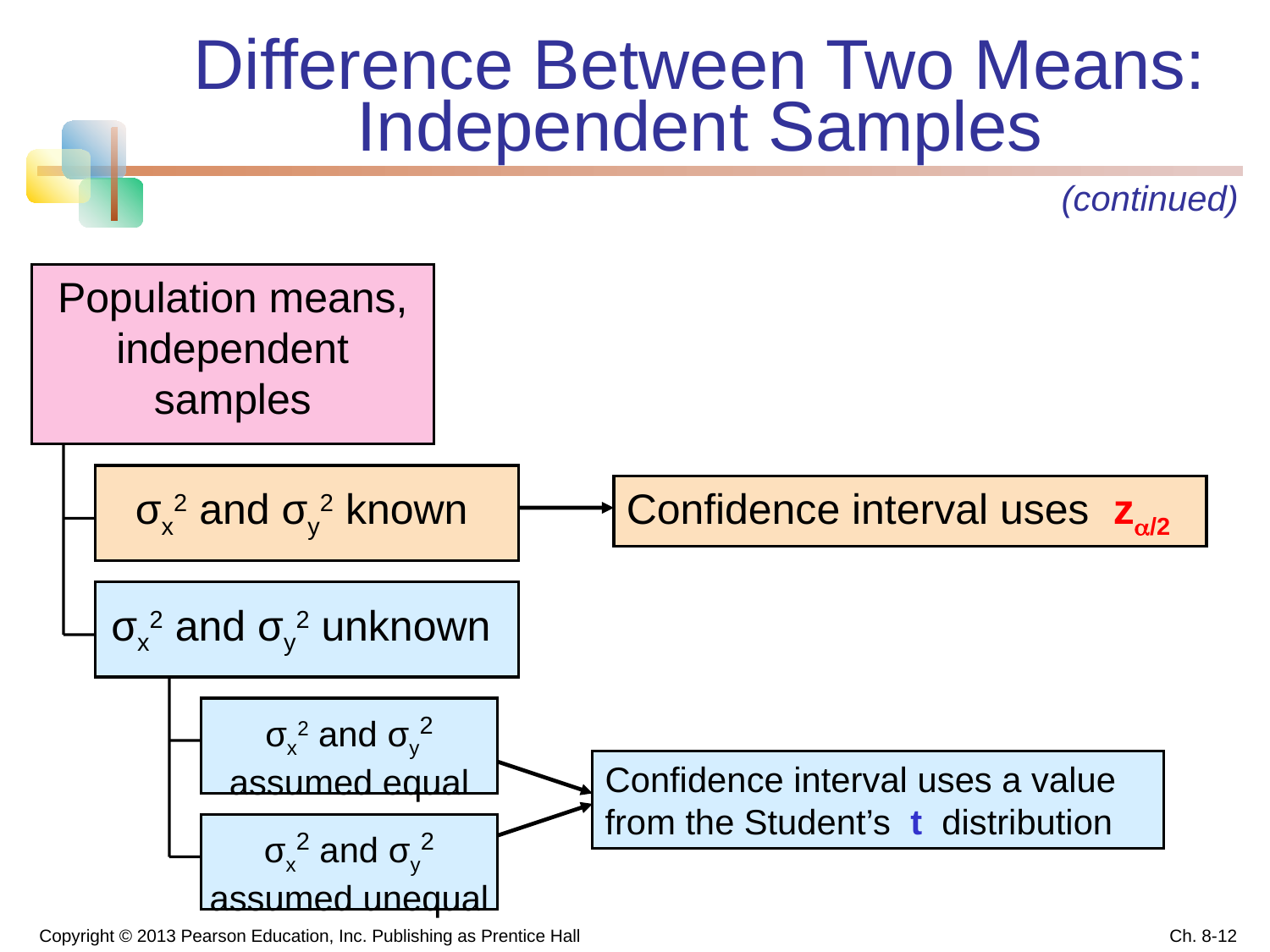

# Difference Between Two Means: Independent Samples
(continued)

Population means, independent samples

σx2 and σy2 known
Confidence interval uses  zα/2

σx2 and σy2 unknown

σx2 and σy2 assumed equal

Confidence interval uses a value from the Student’s  t  distribution

σx2 and σy2 assumed unequal

Copyright © 2013 Pearson Education, Inc. Publishing as Prentice Hall
Ch. 8-12